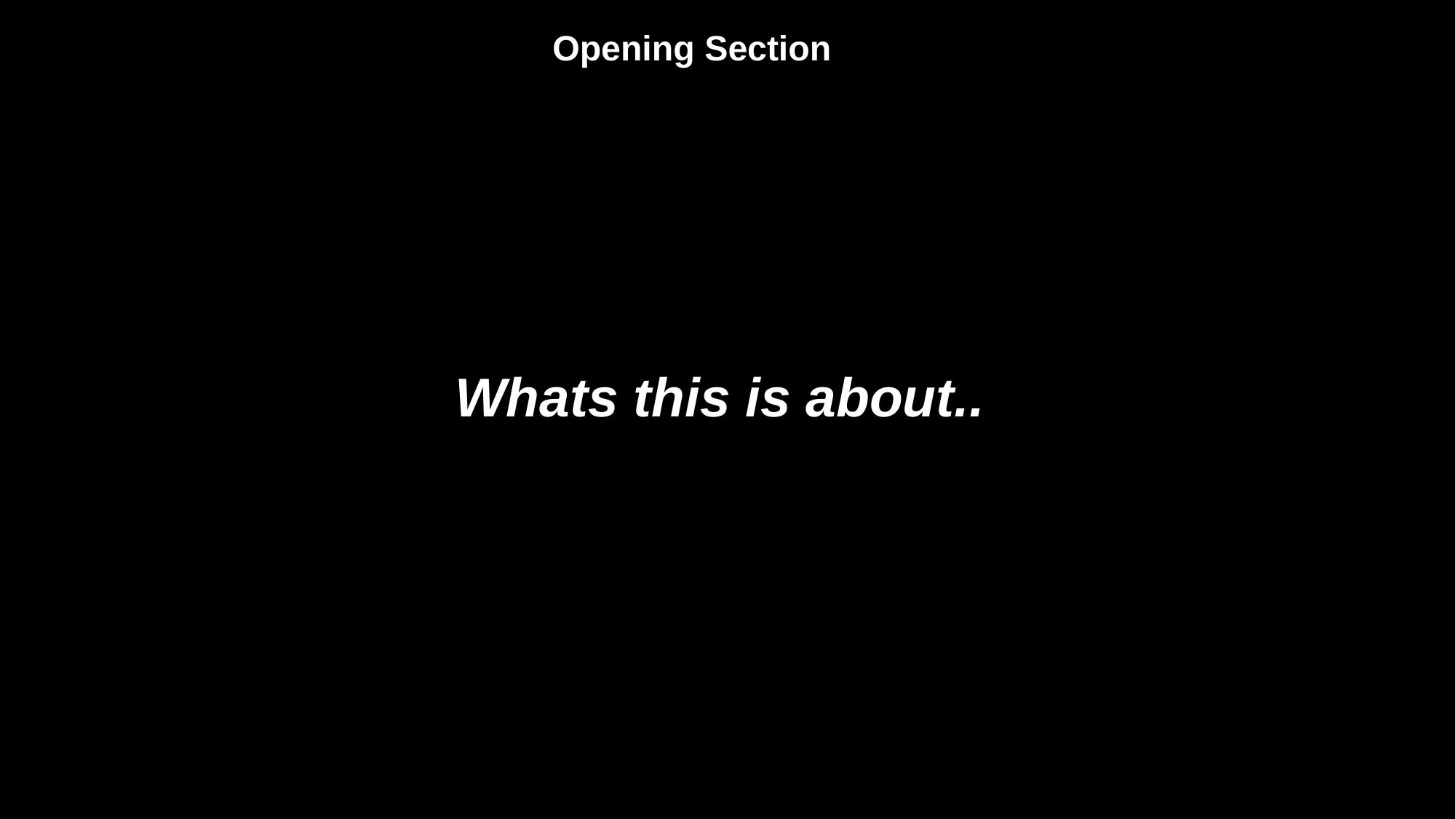

# Opening Section

Whats this is about..